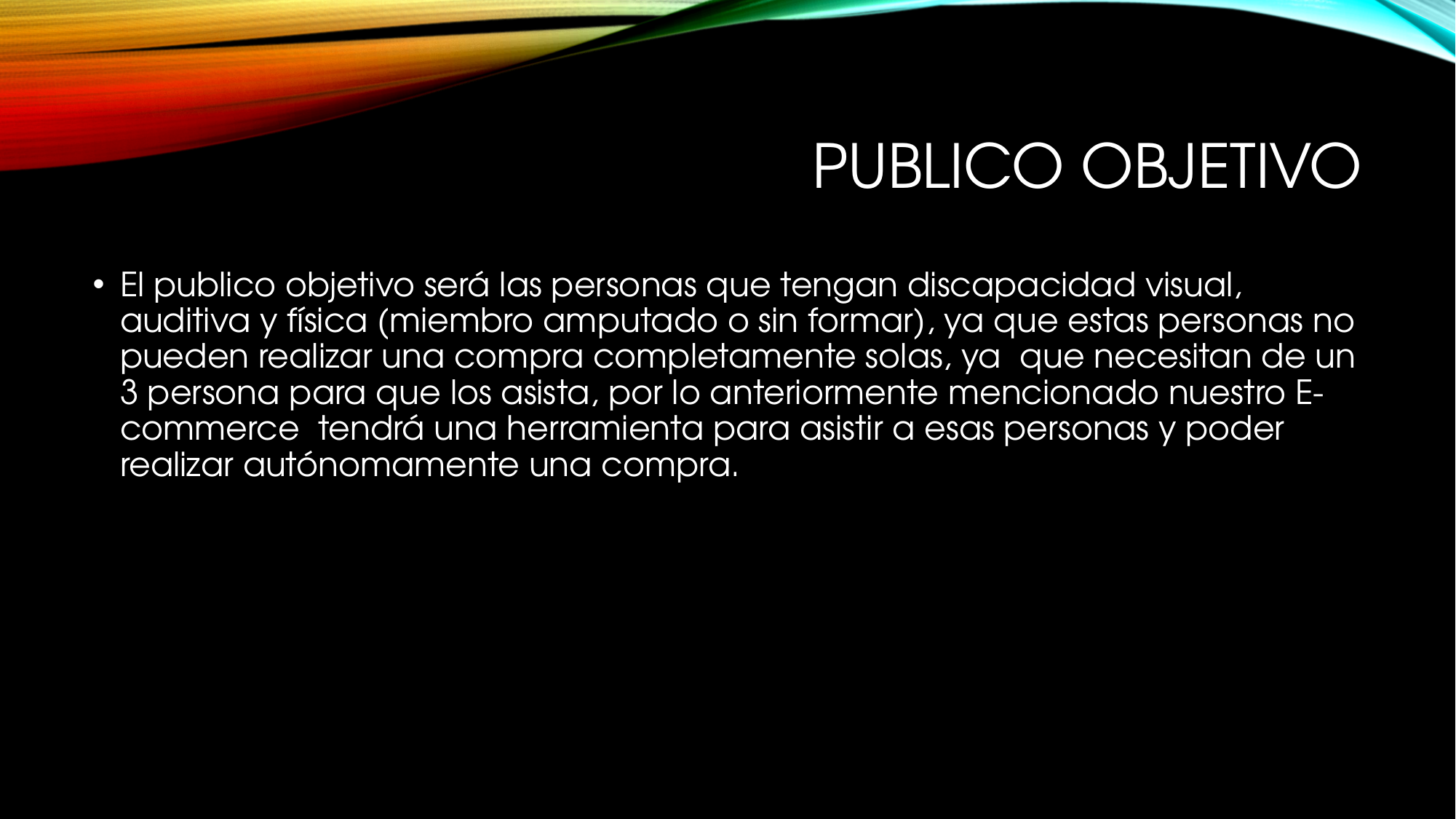

# Publico objetivo
El publico objetivo será las personas que tengan discapacidad visual, auditiva y física (miembro amputado o sin formar), ya que estas personas no pueden realizar una compra completamente solas, ya  que necesitan de un 3 persona para que los asista, por lo anteriormente mencionado nuestro E-commerce  tendrá una herramienta para asistir a esas personas y poder realizar autónomamente una compra.